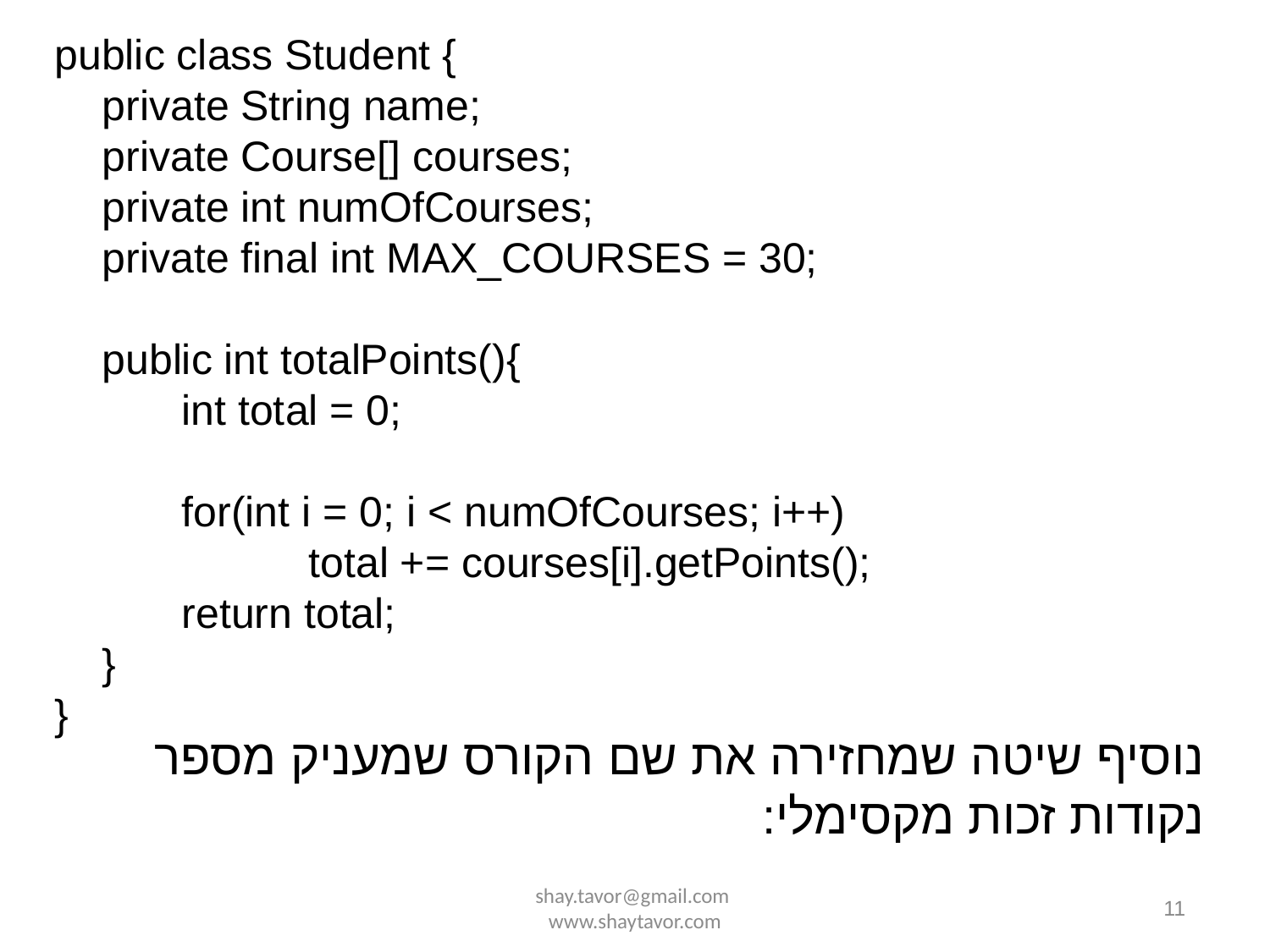

public class Student {
    private String name;
    private Course[] courses;
    private int numOfCourses;
    private final int MAX_COURSES = 30;

    public int totalPoints(){
	int total = 0;

	for(int i = 0; i < numOfCourses; i++)
		total += courses[i].getPoints();
	return total;
    }
}
נוסיף שיטה שמחזירה את שם הקורס שמעניק מספר נקודות זכות מקסימלי:
shay.tavor@gmail.com  www.shaytavor.com
11